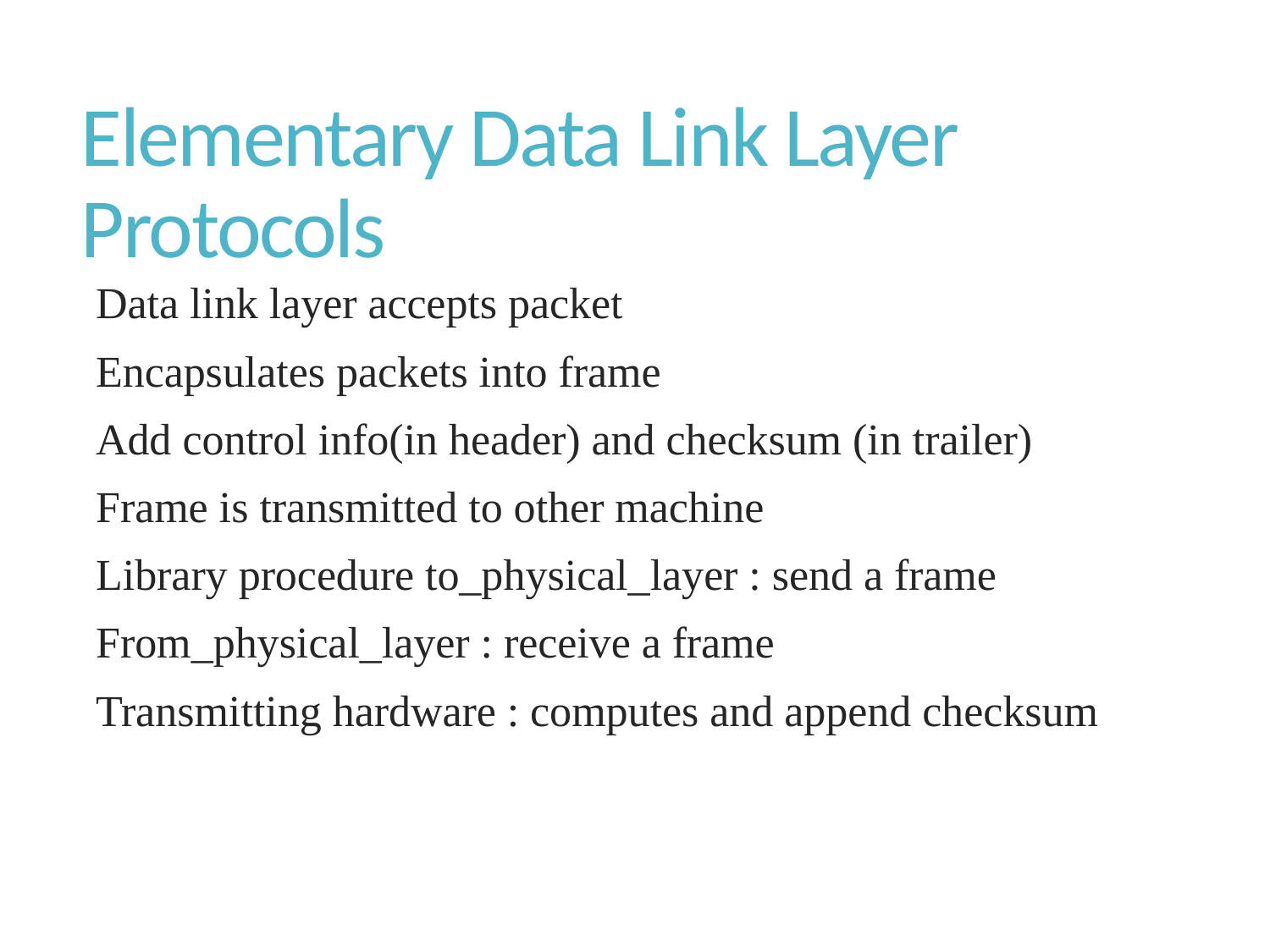

# Elementary Data Link Layer Protocols
Data link layer accepts packet
Encapsulates packets into frame
Add control info(in header) and checksum (in trailer)
Frame is transmitted to other machine
Library procedure to_physical_layer : send a frame
From_physical_layer : receive a frame
Transmitting hardware : computes and append checksum